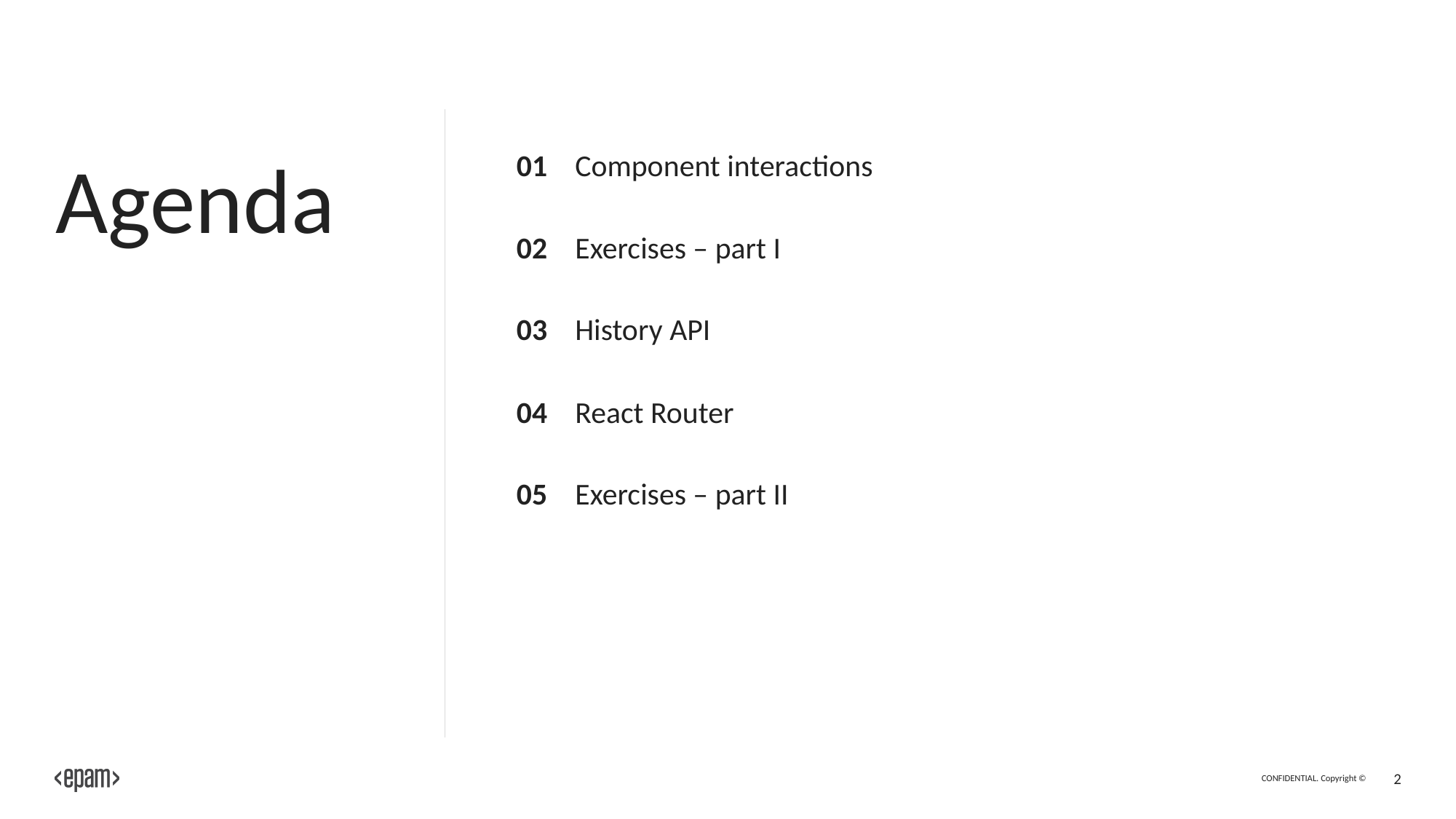

# Agenda
01
Component interactions
02
Exercises – part I
03
History API
04
React Router
05
Exercises – part II